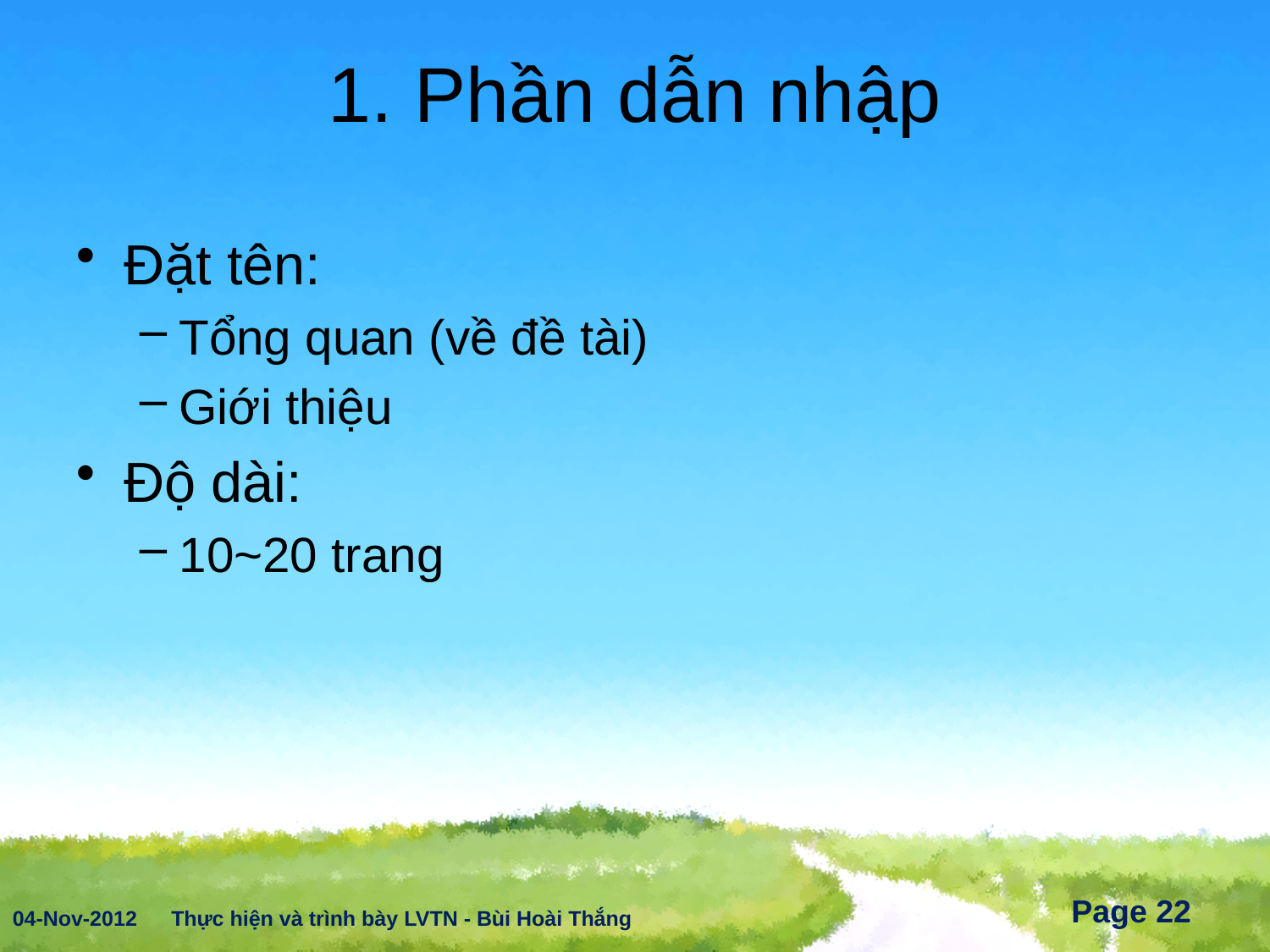

# 1. Phần dẫn nhập
Đặt tên:
Tổng quan (về đề tài)
Giới thiệu
Độ dài:
10~20 trang
04-Nov-2012
Thực hiện và trình bày LVTN - Bùi Hoài Thắng